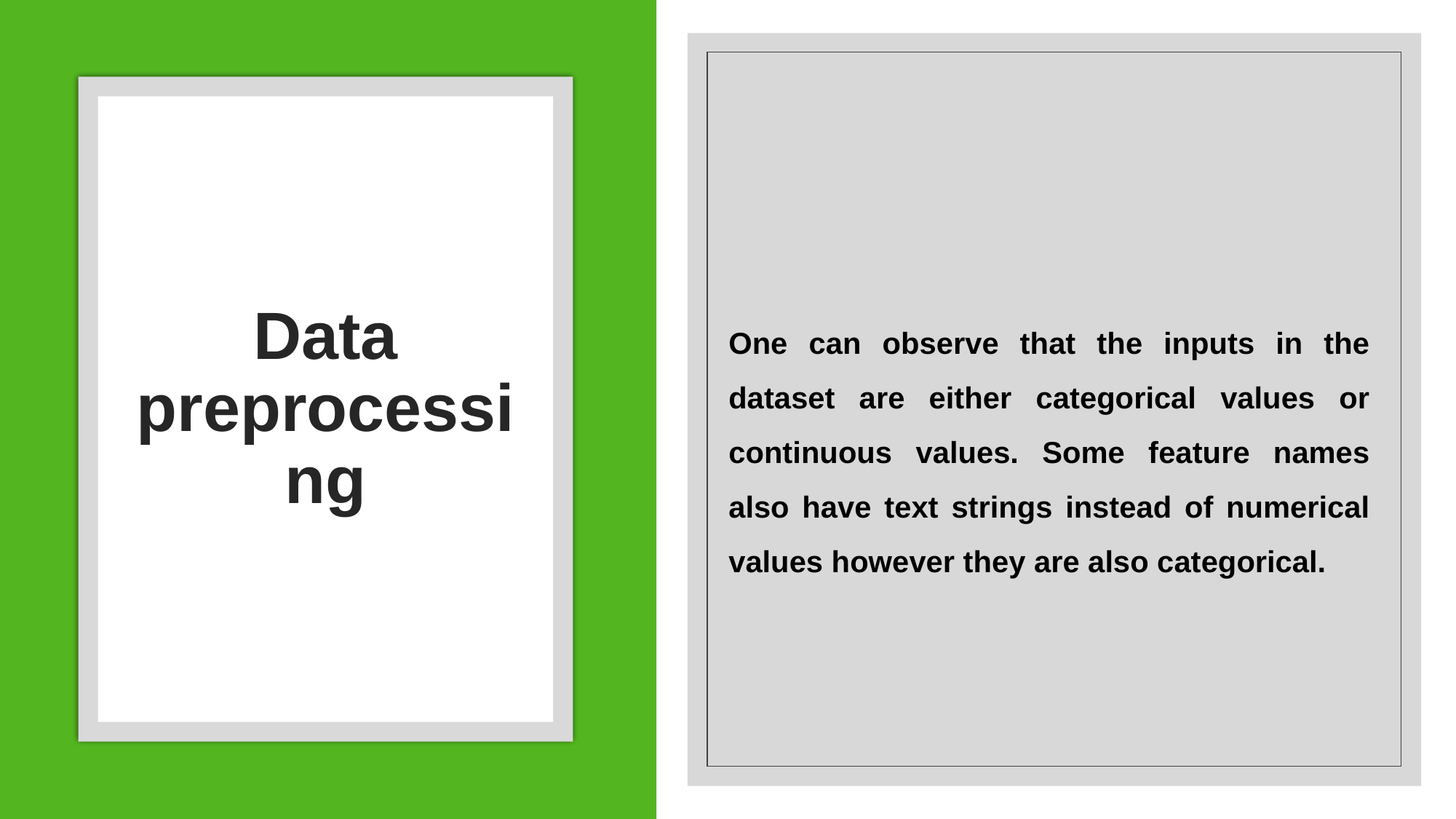

# Data preprocessing
One can observe that the inputs in the dataset are either categorical values or continuous values. Some feature names also have text strings instead of numerical values however they are also categorical.